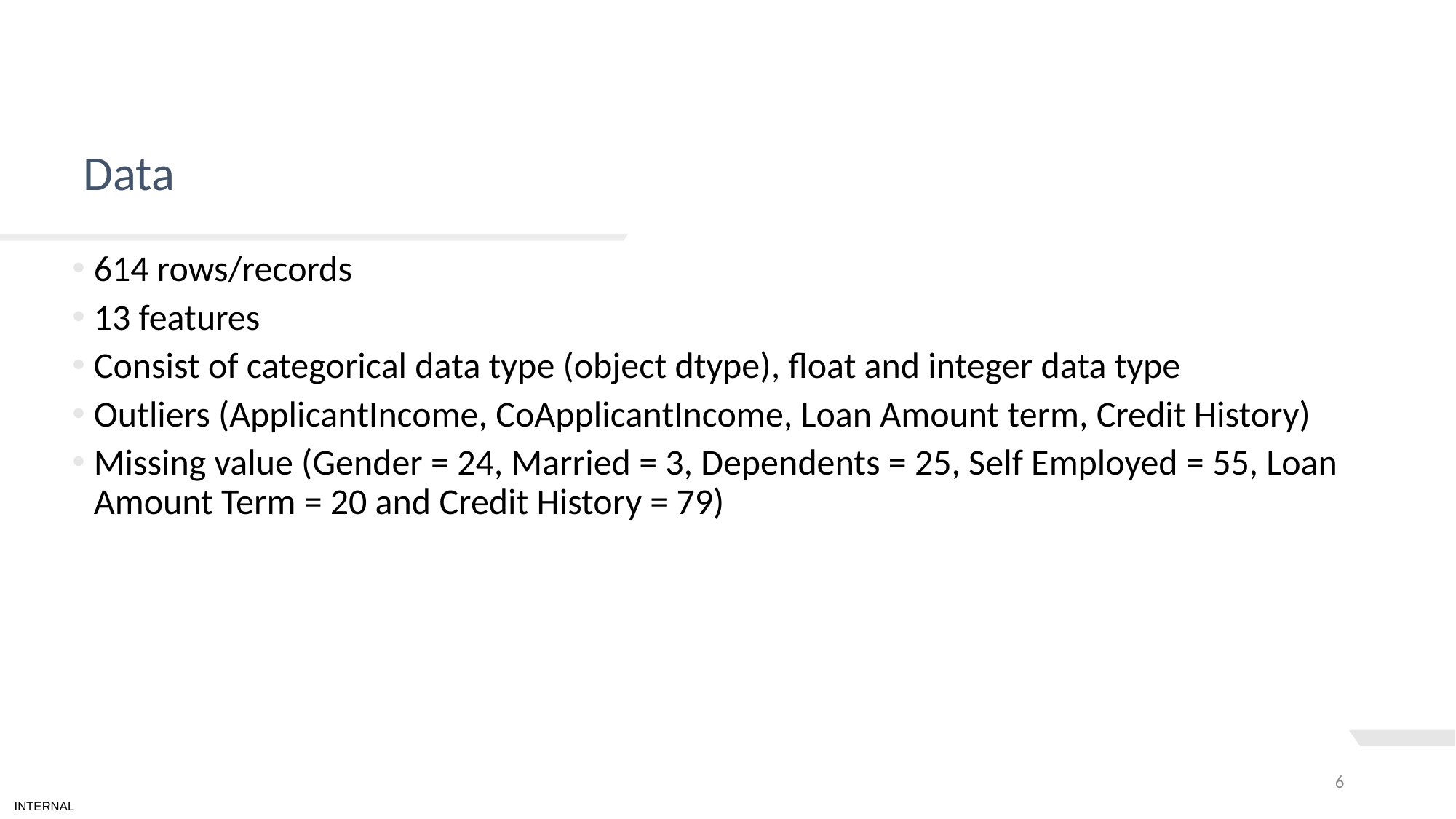

# TEXT LAYOUT 1
Data
614 rows/records
13 features
Consist of categorical data type (object dtype), float and integer data type
Outliers (ApplicantIncome, CoApplicantIncome, Loan Amount term, Credit History)
Missing value (Gender = 24, Married = 3, Dependents = 25, Self Employed = 55, Loan Amount Term = 20 and Credit History = 79)

6